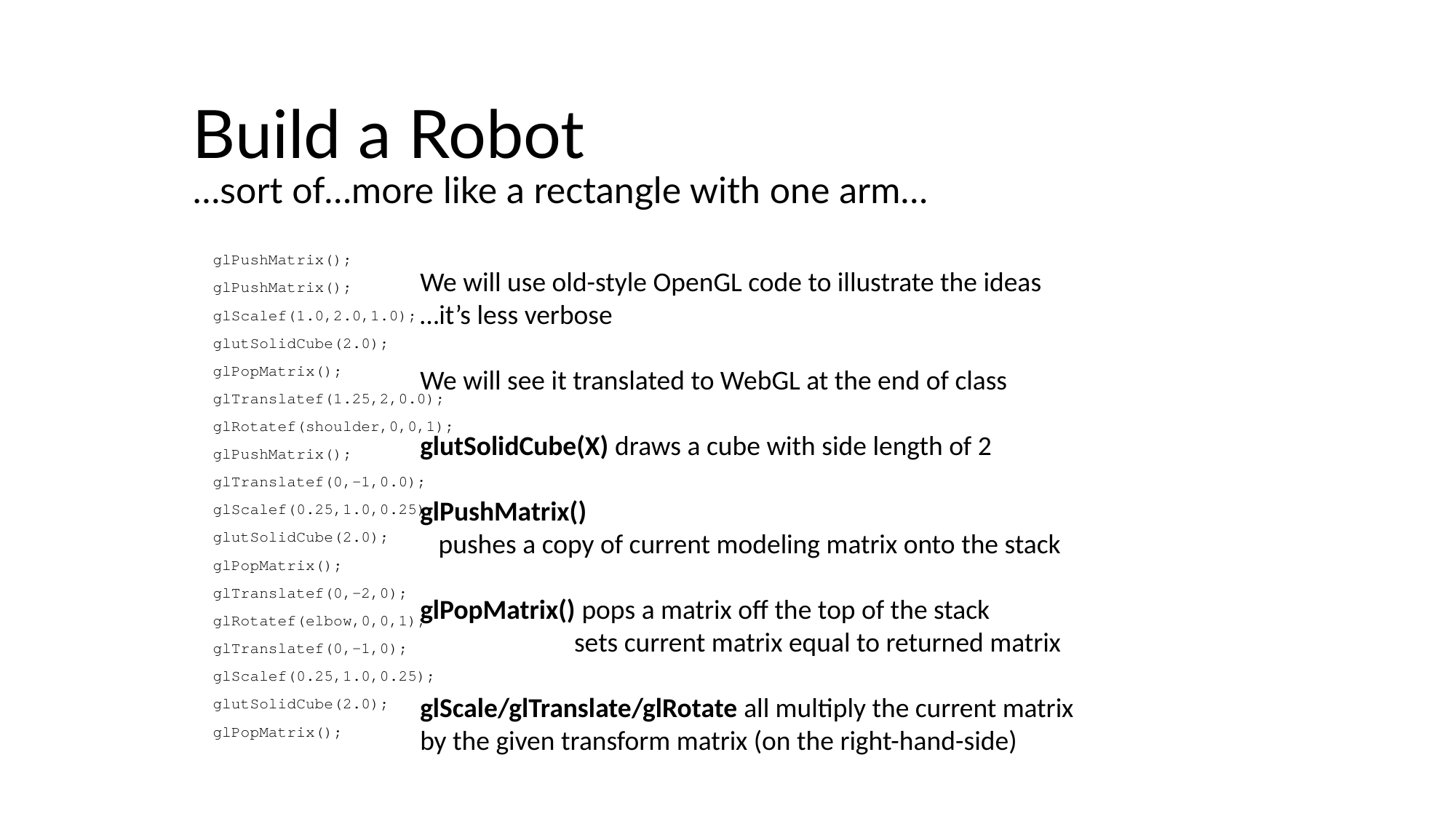

# Build a Robot …sort of…more like a rectangle with one arm…
glPushMatrix();
glPushMatrix();
glScalef(1.0,2.0,1.0);
glutSolidCube(2.0);
glPopMatrix();
glTranslatef(1.25,2,0.0);
glRotatef(shoulder,0,0,1);
glPushMatrix();
glTranslatef(0,-1,0.0);
glScalef(0.25,1.0,0.25);
glutSolidCube(2.0);
glPopMatrix();
glTranslatef(0,-2,0);
glRotatef(elbow,0,0,1);
glTranslatef(0,-1,0);
glScalef(0.25,1.0,0.25);
glutSolidCube(2.0);
glPopMatrix();

We will use old-style OpenGL code to illustrate the ideas
…it’s less verbose

We will see it translated to WebGL at the end of class

glutSolidCube(X) draws a cube with side length of 2
glPushMatrix()
   pushes a copy of current modeling matrix onto the stack

glPopMatrix() pops a matrix off the top of the stack
                         sets current matrix equal to returned matrix

glScale/glTranslate/glRotate all multiply the current matrix
by the given transform matrix (on the right-hand-side)